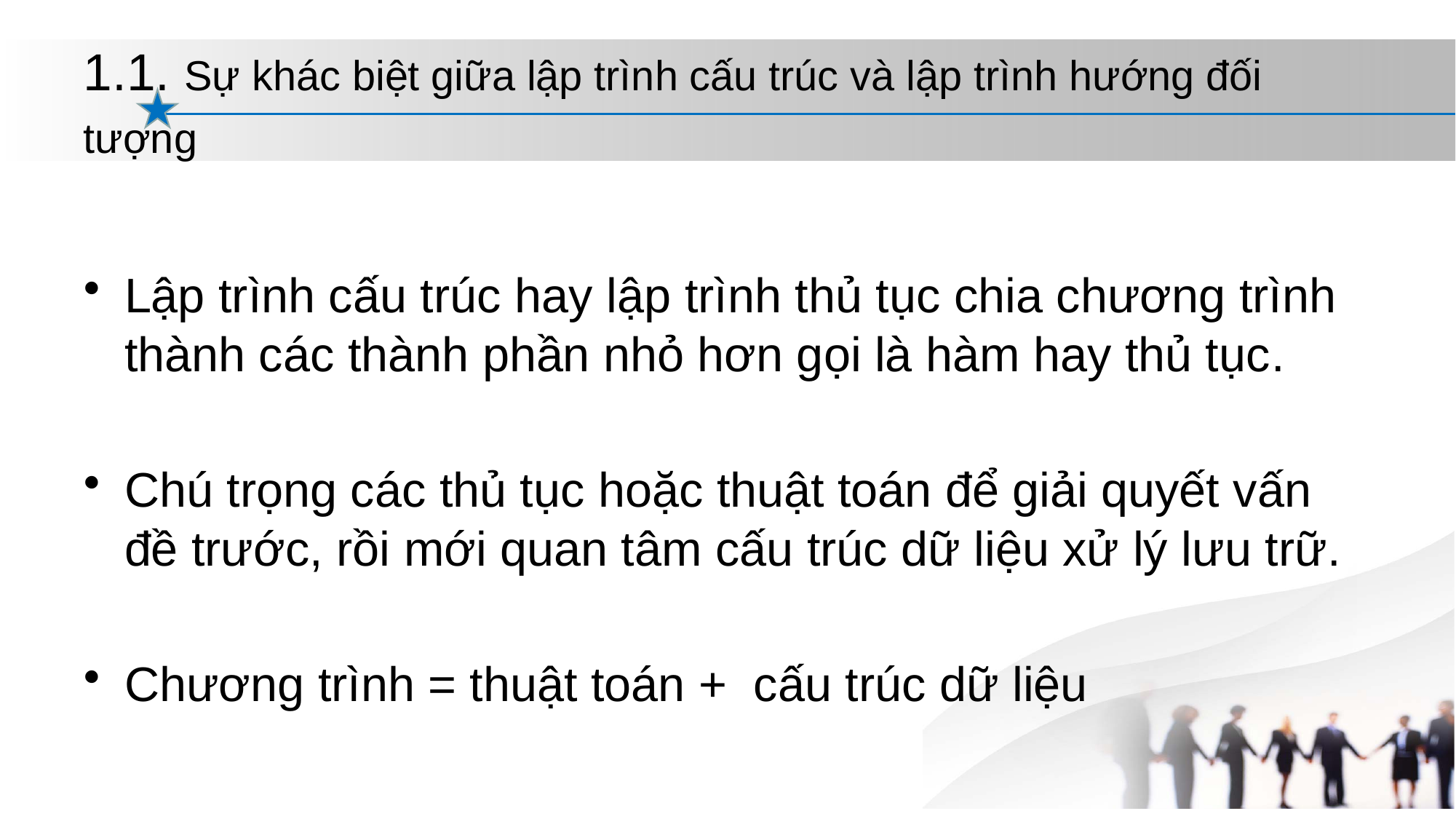

# 1.1. Sự khác biệt giữa lập trình cấu trúc và lập trình hướng đối tượng

Lập trình cấu trúc hay lập trình thủ tục chia chương trình thành các thành phần nhỏ hơn gọi là hàm hay thủ tục.

Chú trọng các thủ tục hoặc thuật toán để giải quyết vấn đề trước, rồi mới quan tâm cấu trúc dữ liệu xử lý lưu trữ.

Chương trình = thuật toán +  cấu trúc dữ liệu

4